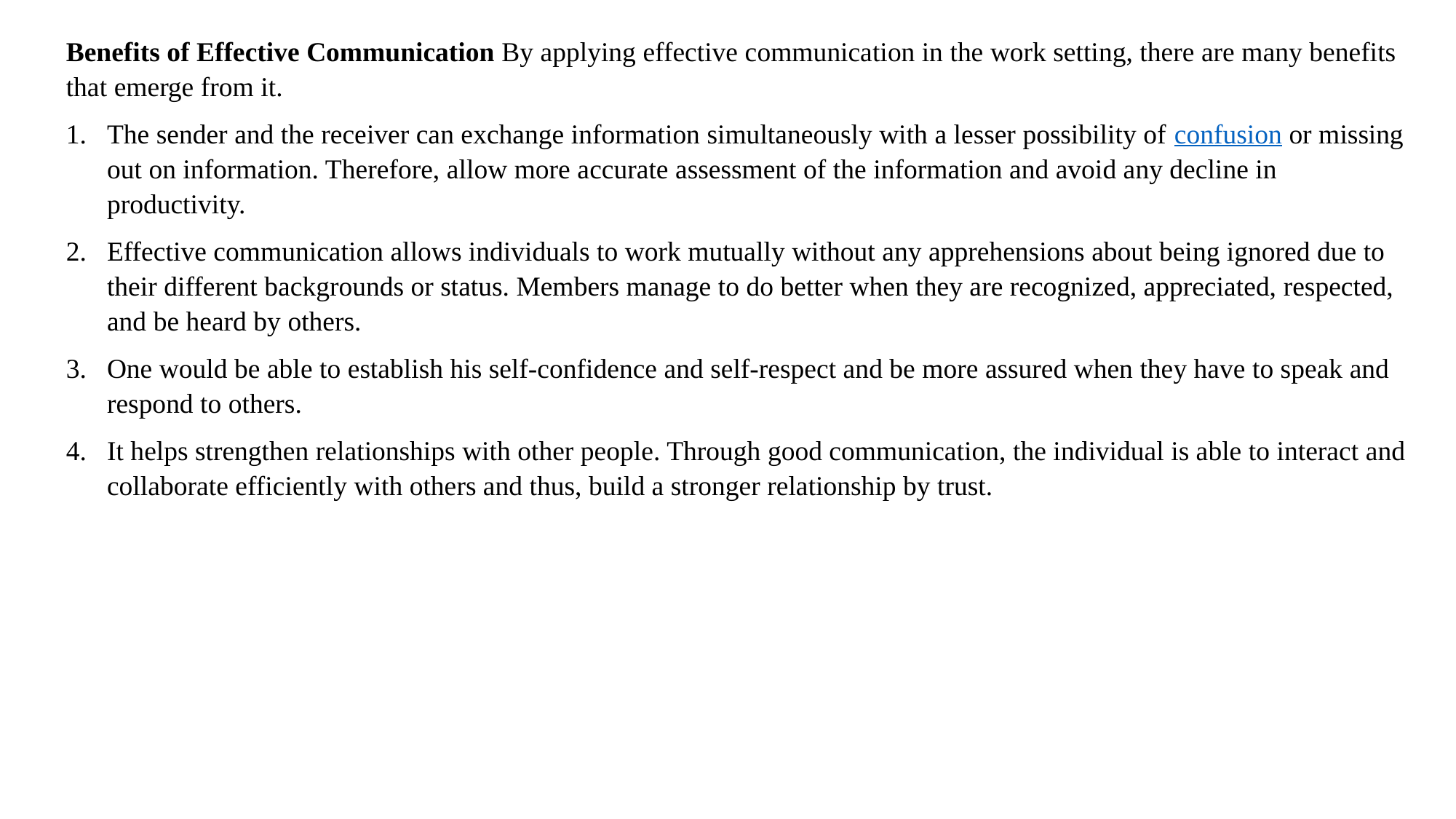

Benefits of Effective Communication By applying effective communication in the work setting, there are many benefits that emerge from it.
The sender and the receiver can exchange information simultaneously with a lesser possibility of confusion or missing out on information. Therefore, allow more accurate assessment of the information and avoid any decline in productivity.
Effective communication allows individuals to work mutually without any apprehensions about being ignored due to their different backgrounds or status. Members manage to do better when they are recognized, appreciated, respected, and be heard by others.
One would be able to establish his self-confidence and self-respect and be more assured when they have to speak and respond to others.
It helps strengthen relationships with other people. Through good communication, the individual is able to interact and collaborate efficiently with others and thus, build a stronger relationship by trust.